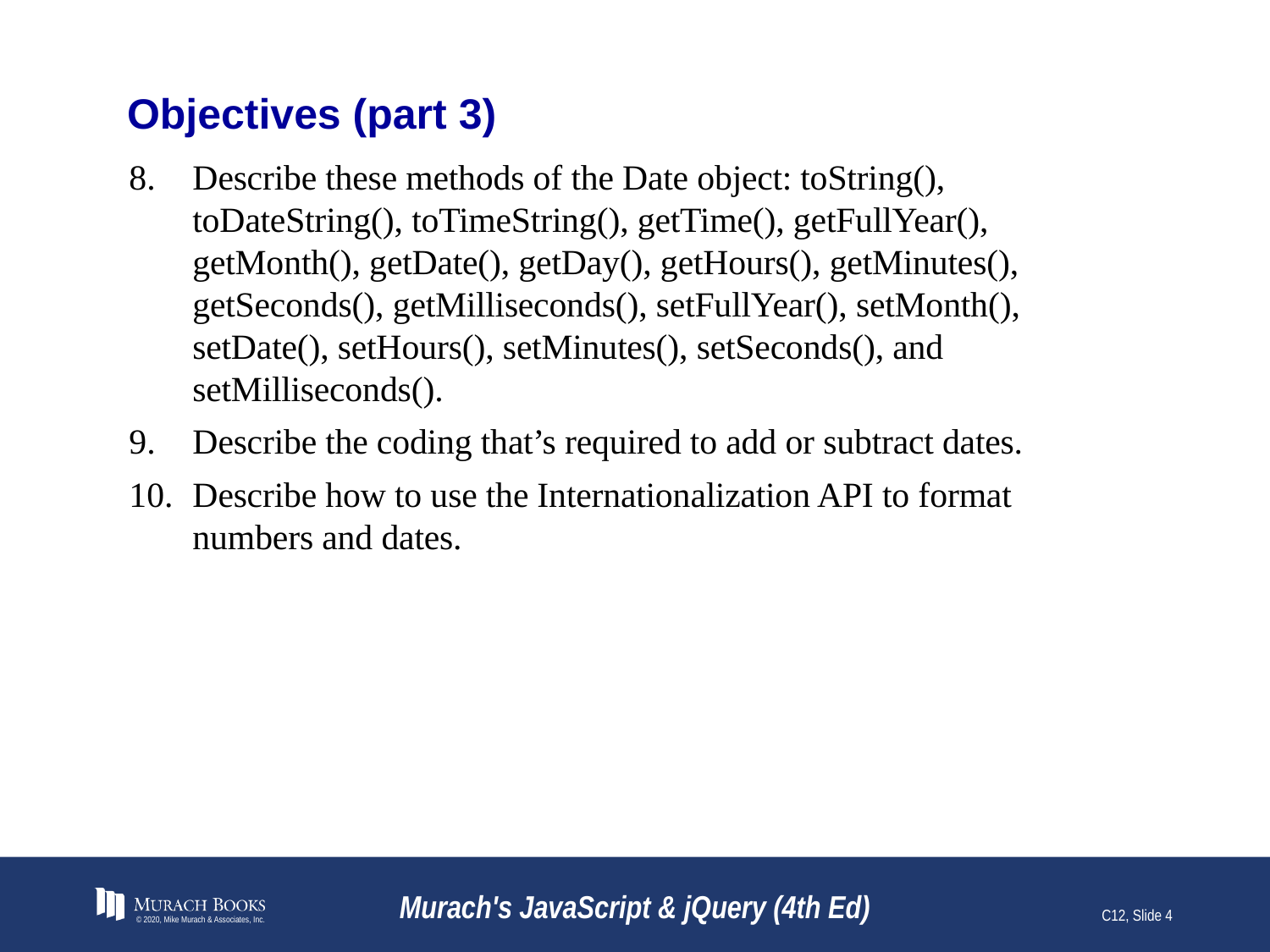

# Objectives (part 3)
Describe these methods of the Date object: toString(), toDateString(), toTimeString(), getTime(), getFullYear(), getMonth(), getDate(), getDay(), getHours(), getMinutes(), getSeconds(), getMilliseconds(), setFullYear(), setMonth(), setDate(), setHours(), setMinutes(), setSeconds(), and setMilliseconds().
Describe the coding that’s required to add or subtract dates.
Describe how to use the Internationalization API to format numbers and dates.

© 2020, Mike Murach & Associates, Inc.
Murach's JavaScript & jQuery (4th Ed)

C12, Slide 4